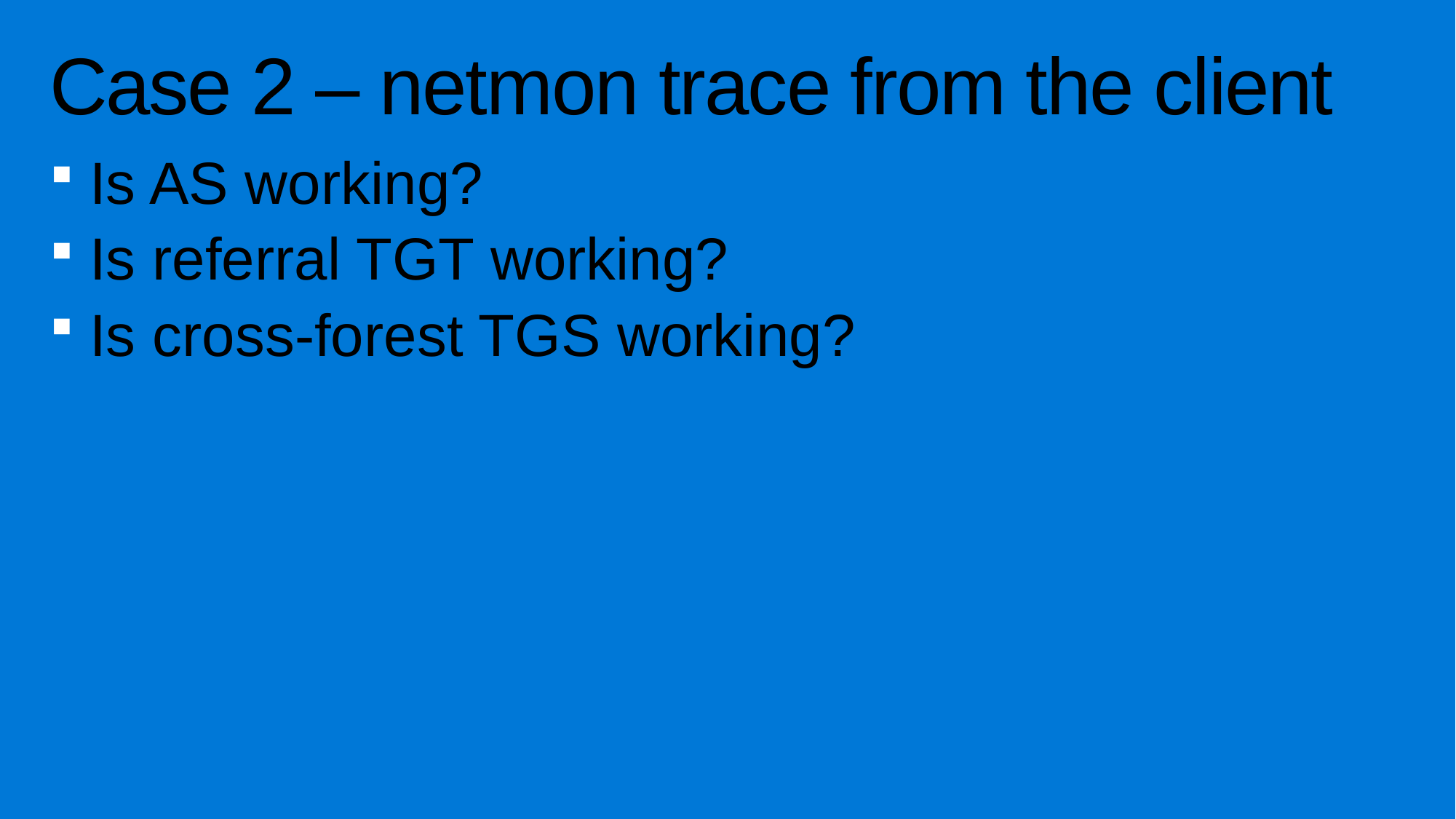

# Case 2 – netmon trace from the client
Is AS working?
Is referral TGT working?
Is cross-forest TGS working?